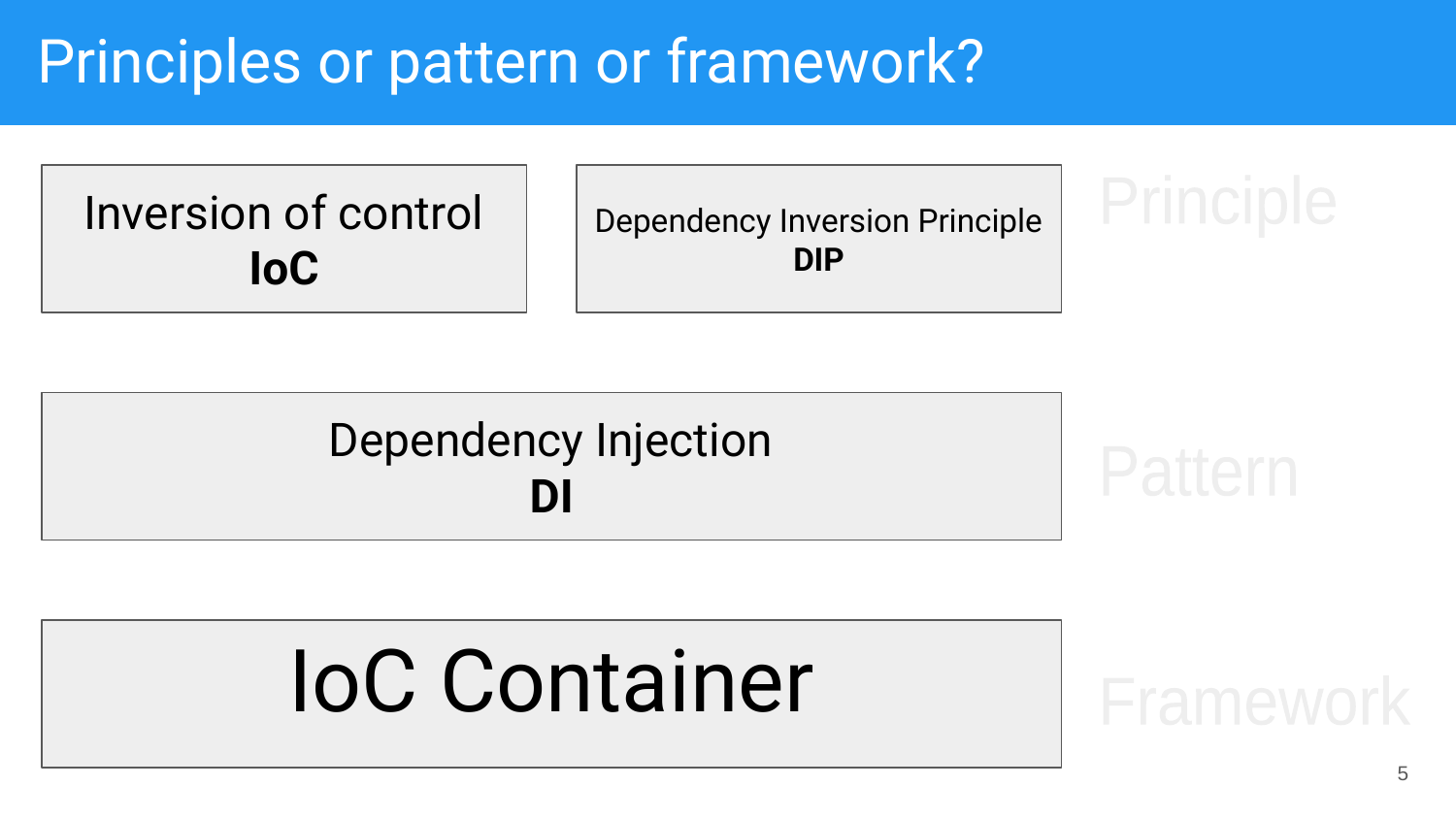

# Principles or pattern or framework?
Inversion of control
IoC
Dependency Inversion Principle
DIP
Principle
Dependency Injection
DI
Pattern
IoC Container

Framework
5